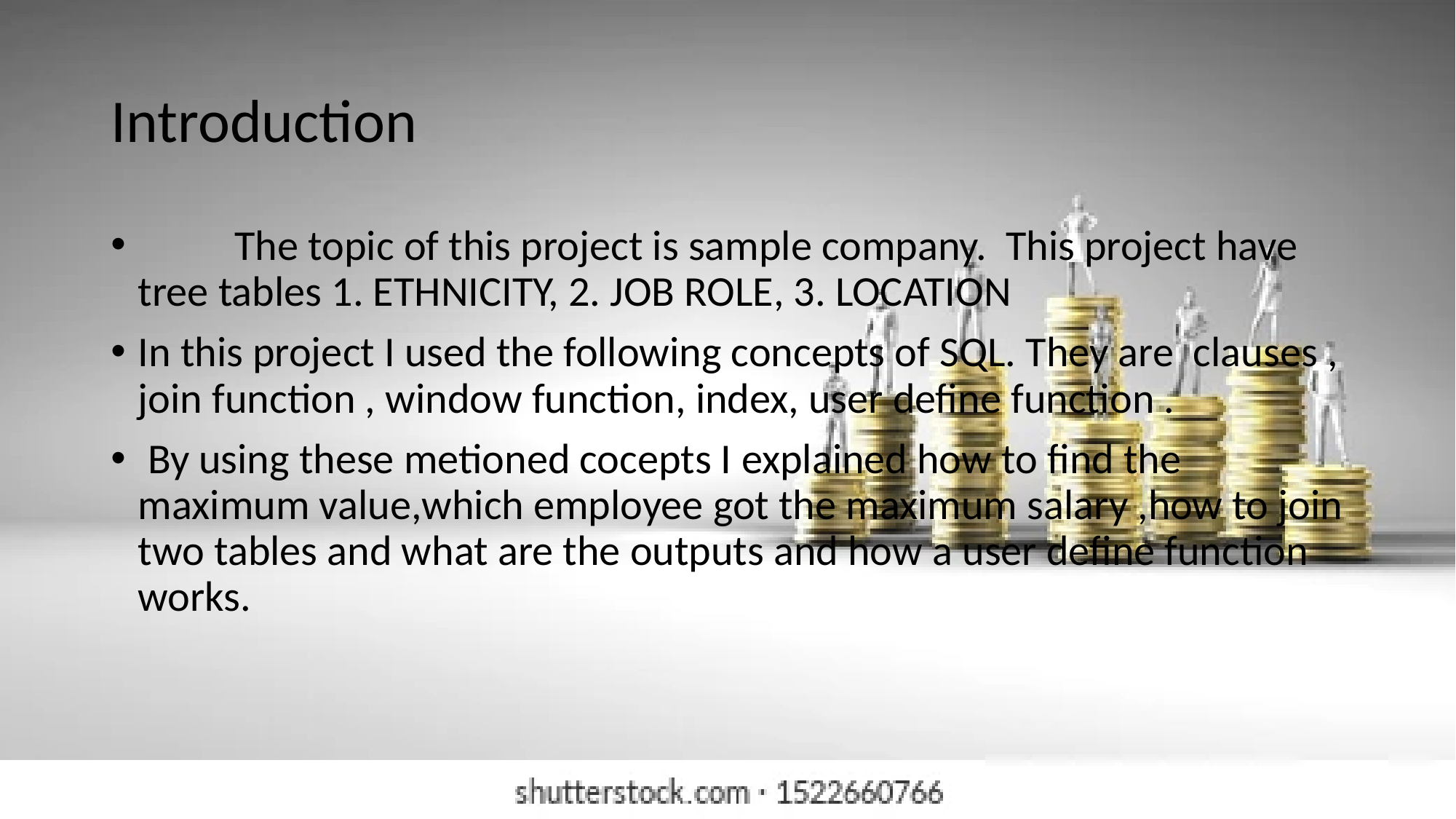

# Introduction
          The topic of this project is sample company.  This project have tree tables 1. ETHNICITY, 2. JOB ROLE, 3. LOCATION
In this project I used the following concepts of SQL. They are  clauses , join function , window function, index, user define function .
 By using these metioned cocepts I explained how to find the maximum value,which employee got the maximum salary ,how to join two tables and what are the outputs and how a user define function works.